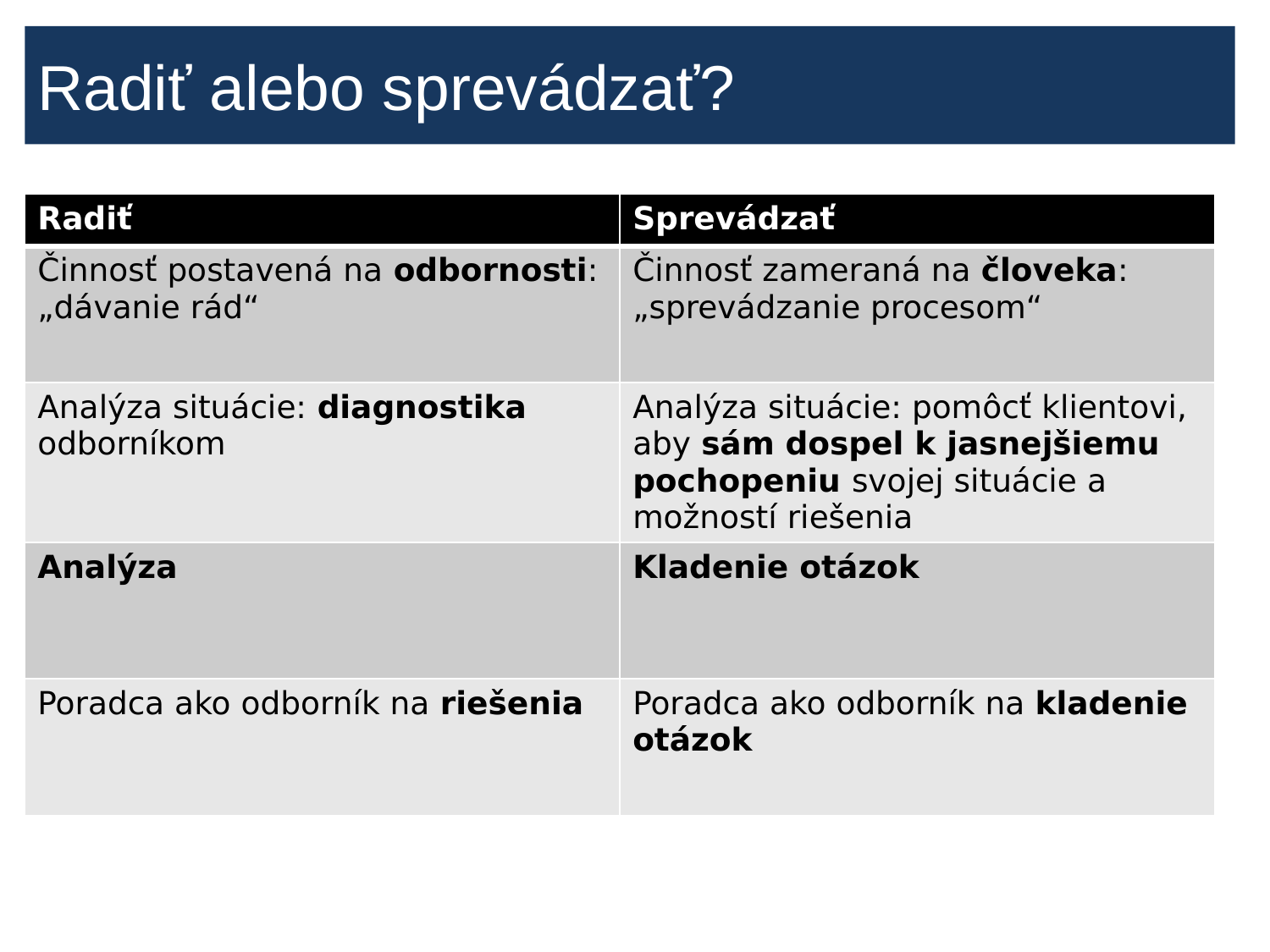

Radiť alebo sprevádzať?
| Radiť | Sprevádzať |
| --- | --- |
| Činnosť postavená na odbornosti: „dávanie rád“ | Činnosť zameraná na človeka: „sprevádzanie procesom“ |
| Analýza situácie: diagnostika odborníkom | Analýza situácie: pomôcť klientovi, aby sám dospel k jasnejšiemu pochopeniu svojej situácie a možností riešenia |
| Analýza | Kladenie otázok |
| Poradca ako odborník na riešenia | Poradca ako odborník na kladenie otázok |